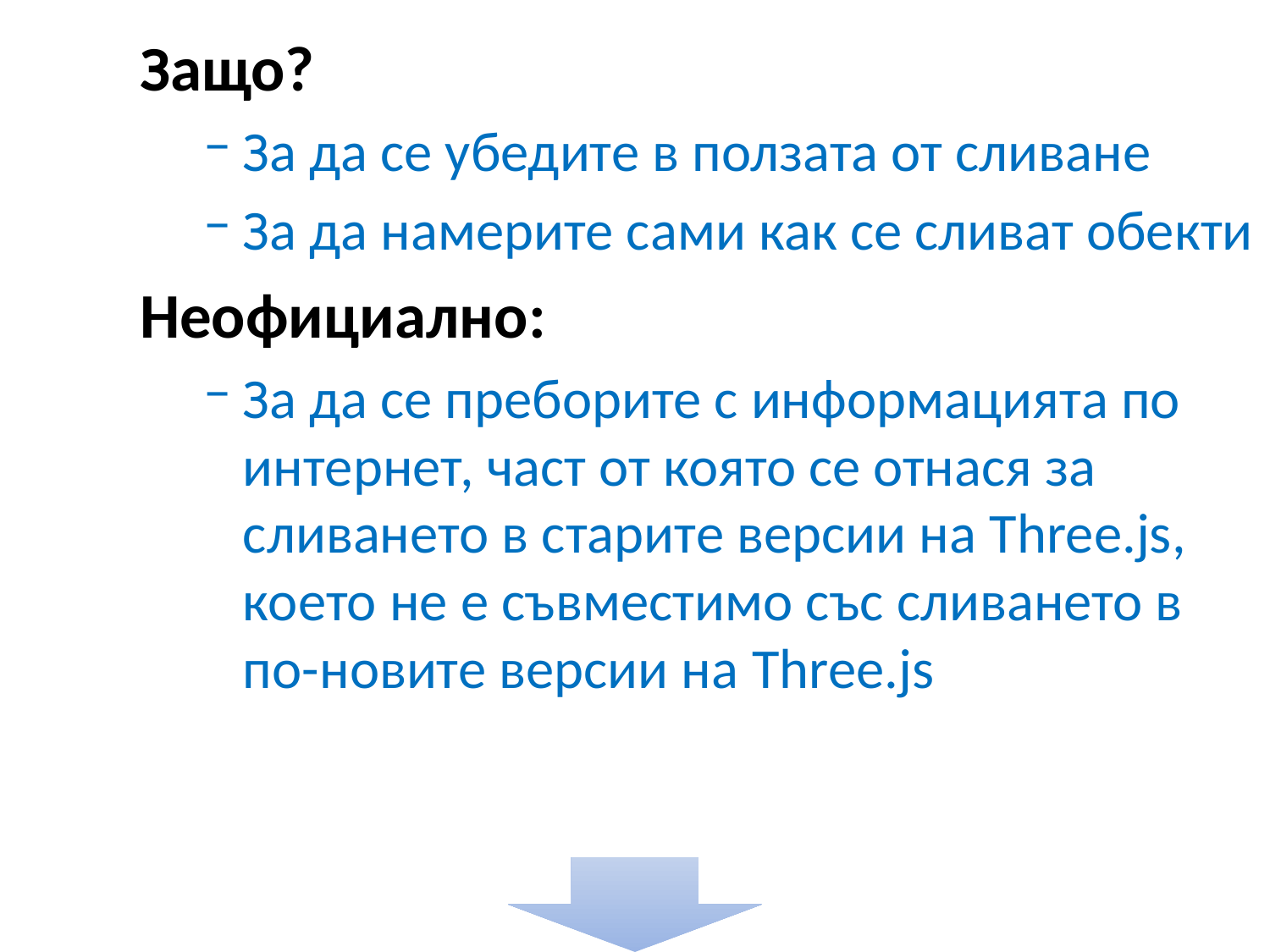

Защо?
За да се убедите в ползата от сливане
За да намерите сами как се сливат обекти
Неофициално:
За да се преборите с информацията по интернет, част от която се отнася за сливането в старите версии на Three.js, което не е съвместимо със сливането в по-новите версии на Three.js